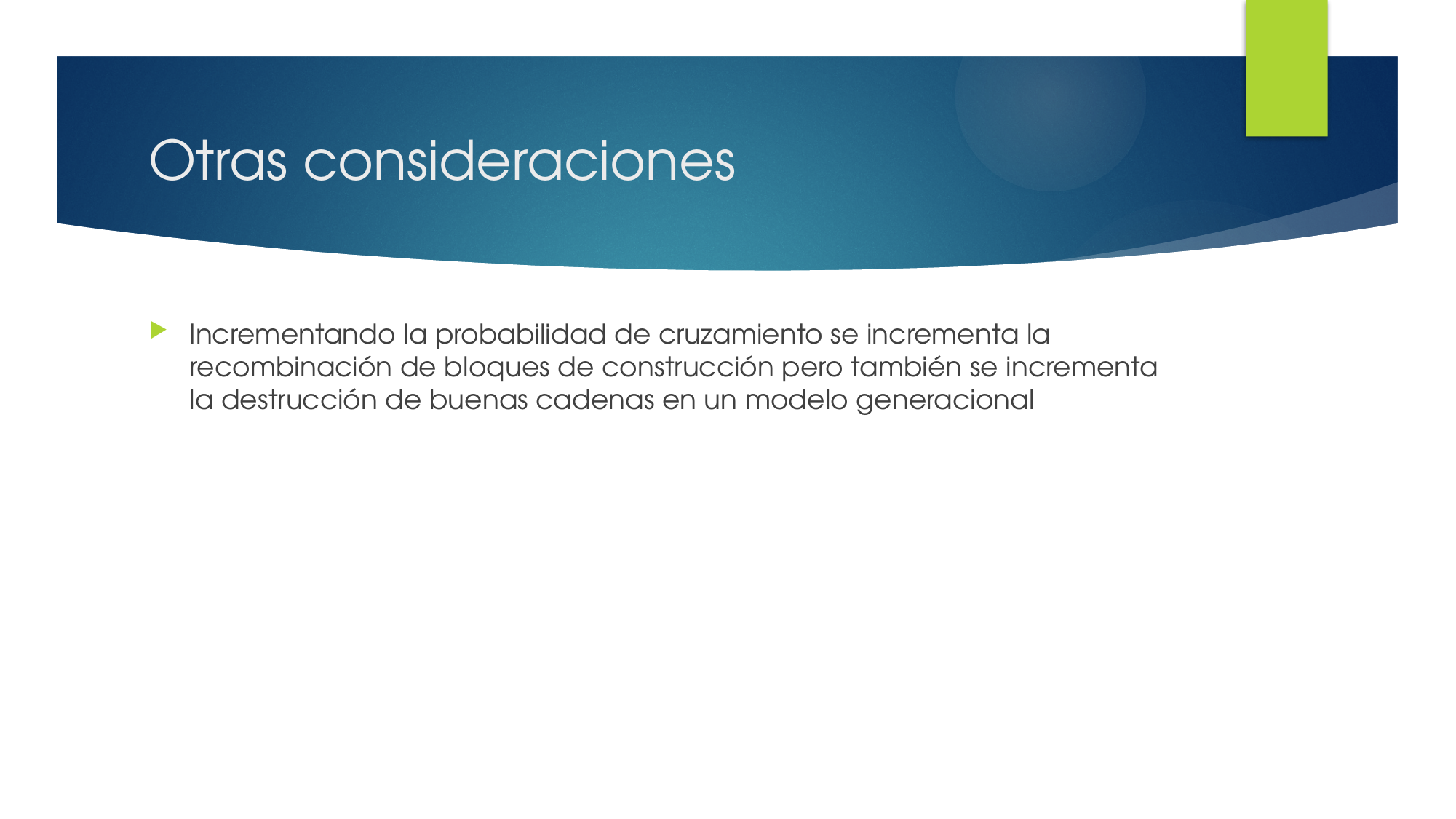

# Otras consideraciones
Incrementando la probabilidad de cruzamiento se incrementa la recombinación de bloques de construcción pero también se incrementa la destrucción de buenas cadenas en un modelo generacional